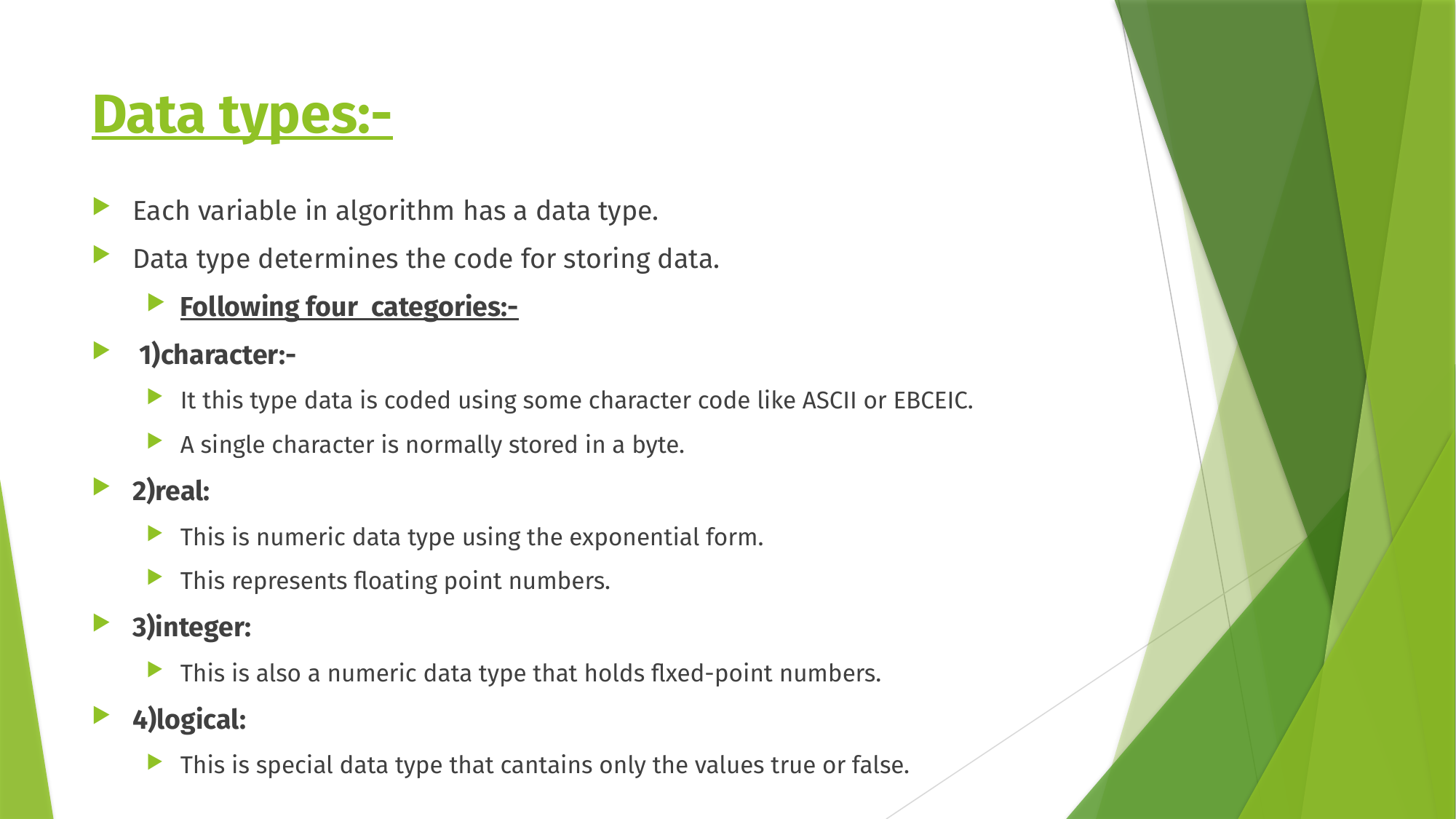

# Data types:-
Each variable in algorithm has a data type.
Data type determines the code for storing data.
Following four  categories:-
 1)character:-
It this type data is coded using some character code like ASCII or EBCEIC.
A single character is normally stored in a byte.
2)real:
This is numeric data type using the exponential form.
This represents floating point numbers.
3)integer:
This is also a numeric data type that holds flxed-point numbers.
4)logical:
This is special data type that cantains only the values true or false.